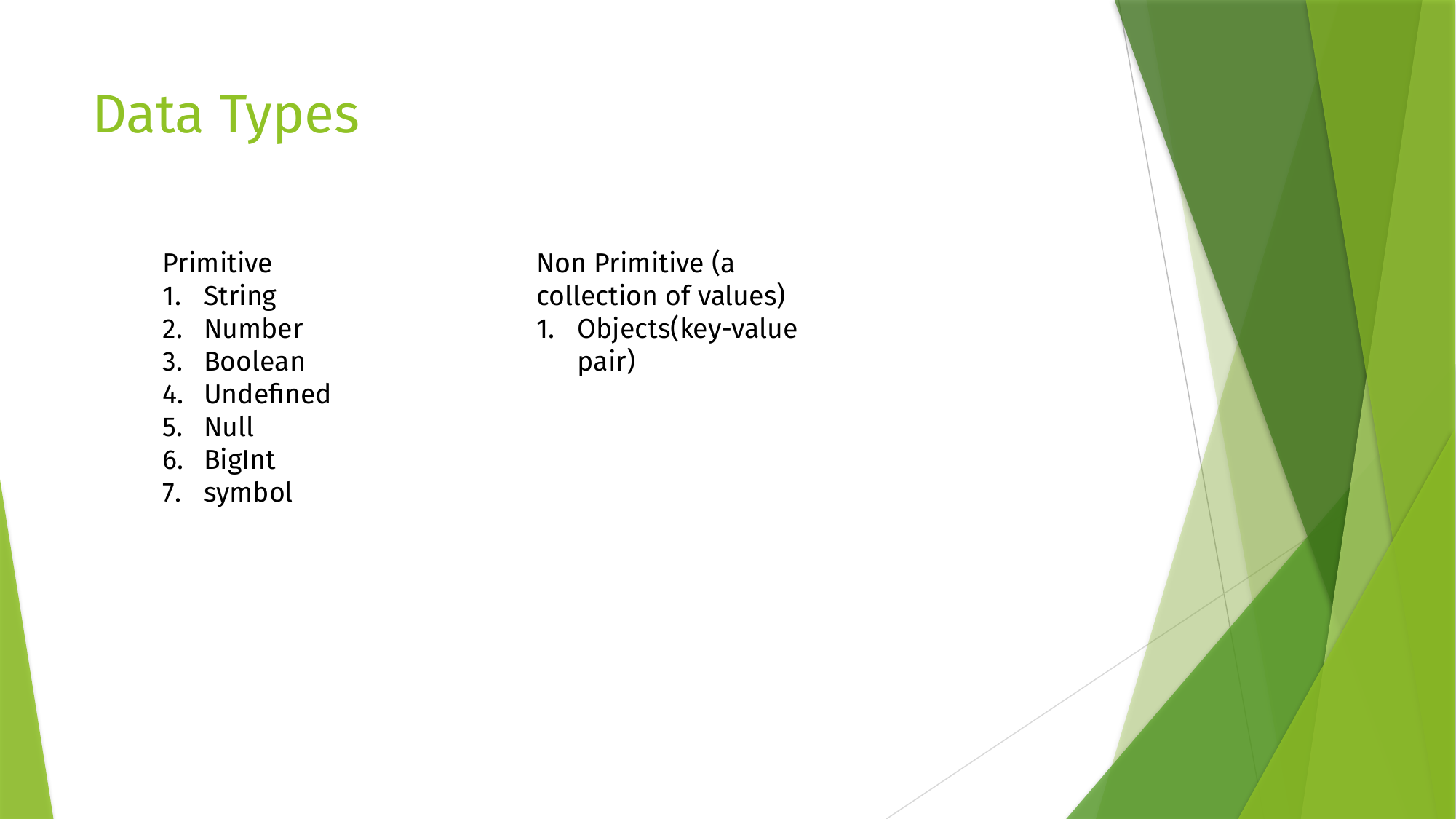

# Data Types
Primitive
String
Number
Boolean
Undefined
Null
BigInt
symbol
Non Primitive (a collection of values)
Objects(key-value pair)